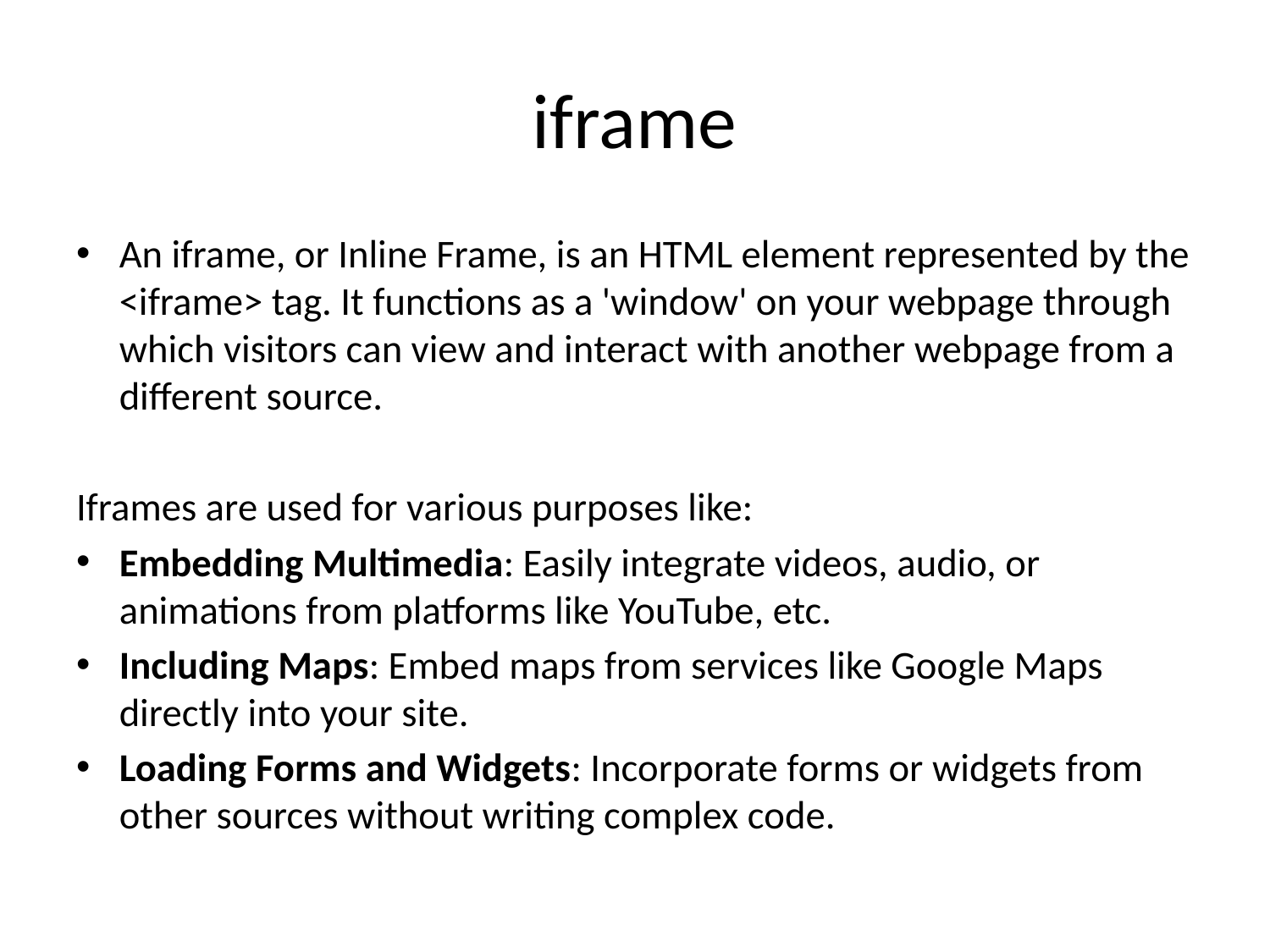

# iframe
An iframe, or Inline Frame, is an HTML element represented by the <iframe> tag. It functions as a 'window' on your webpage through which visitors can view and interact with another webpage from a different source.

Iframes are used for various purposes like:
Embedding Multimedia: Easily integrate videos, audio, or animations from platforms like YouTube, etc.
Including Maps: Embed maps from services like Google Maps directly into your site.
Loading Forms and Widgets: Incorporate forms or widgets from other sources without writing complex code.